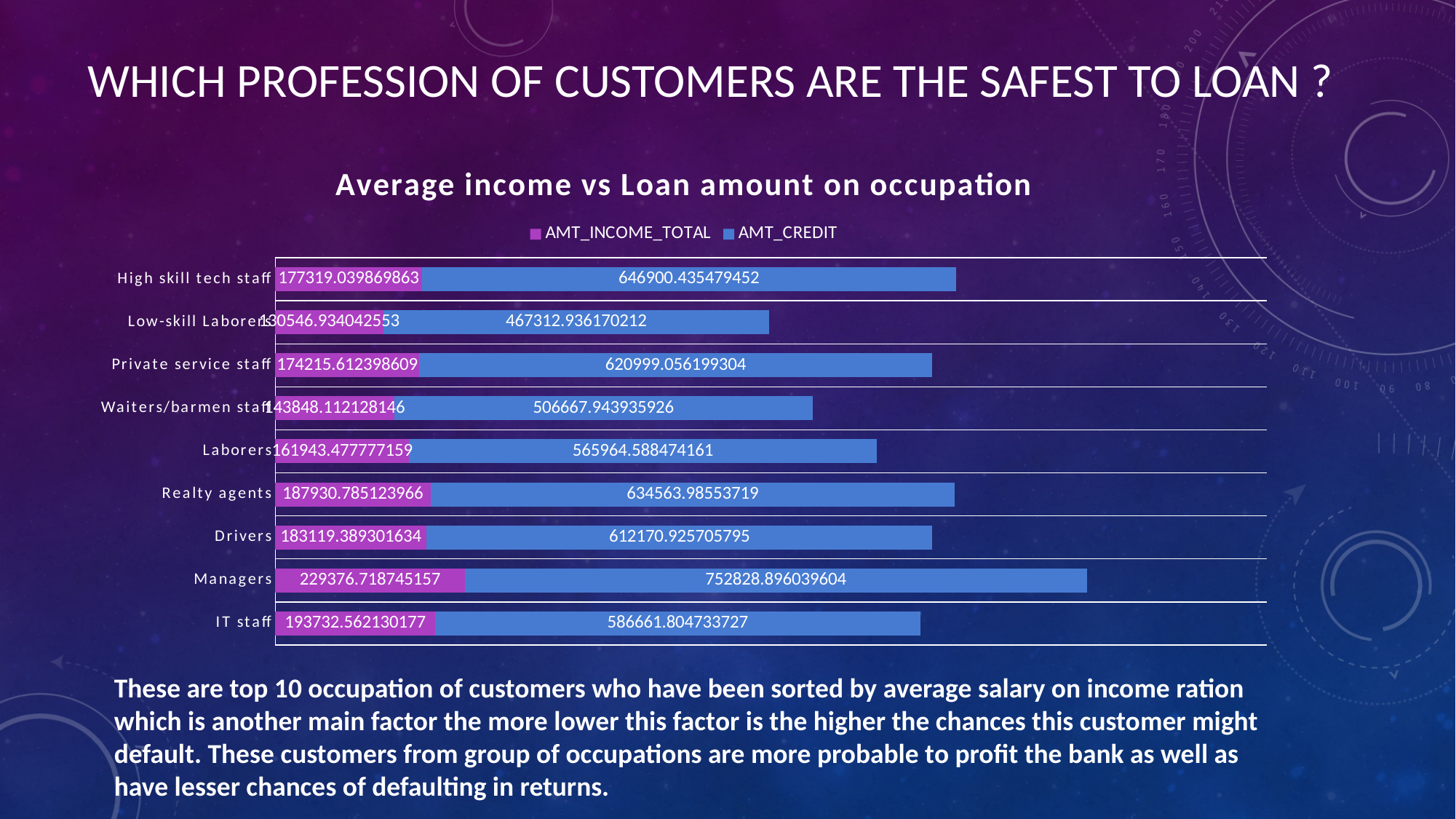

# which profession of customers are the safest to loan ?

### Chart: Average income vs Loan amount on occupation

| Category | AMT_INCOME_TOTAL | AMT_CREDIT |
|---|---|---|
| IT staff | 193732.562130177 | 586661.804733727 |
| Managers | 229376.718745157 | 752828.896039604 |
| Drivers | 183119.389301634 | 612170.925705795 |
| Realty agents | 187930.785123966 | 634563.98553719 |
| Laborers | 161943.477777159 | 565964.588474161 |
| Waiters/barmen staff | 143848.112128146 | 506667.943935926 |
| Private service staff | 174215.612398609 | 620999.056199304 |
| Low-skill Laborers | 130546.934042553 | 467312.936170212 |
| High skill tech staff | 177319.039869863 | 646900.435479452 |
These are top 10 occupation of customers who have been sorted by average salary on income ration which is another main factor the more lower this factor is the higher the chances this customer might default. These customers from group of occupations are more probable to profit the bank as well as have lesser chances of defaulting in returns.